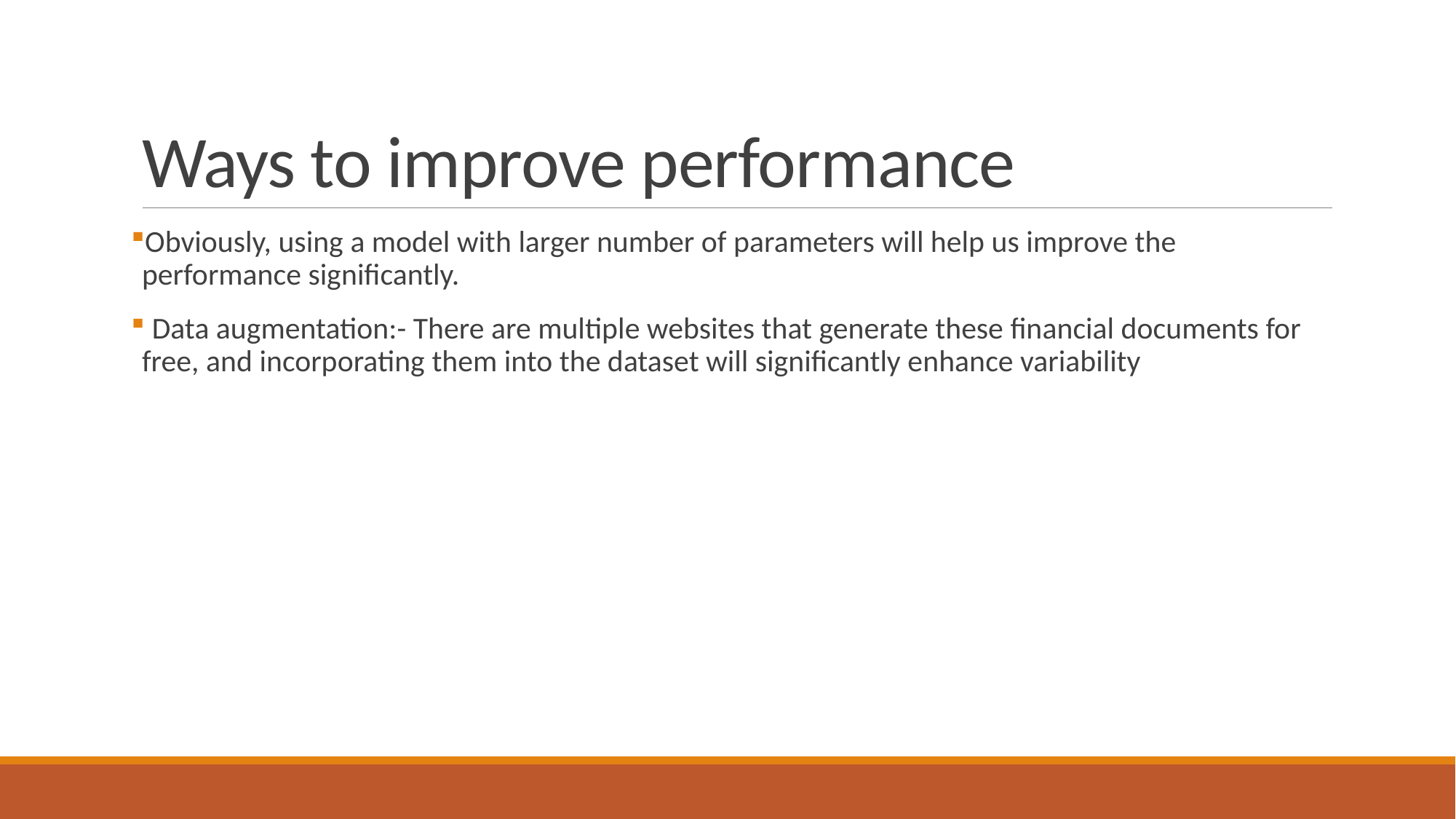

# Ways to improve performance
Obviously, using a model with larger number of parameters will help us improve the performance significantly.
 Data augmentation:- There are multiple websites that generate these financial documents for free, and incorporating them into the dataset will significantly enhance variability